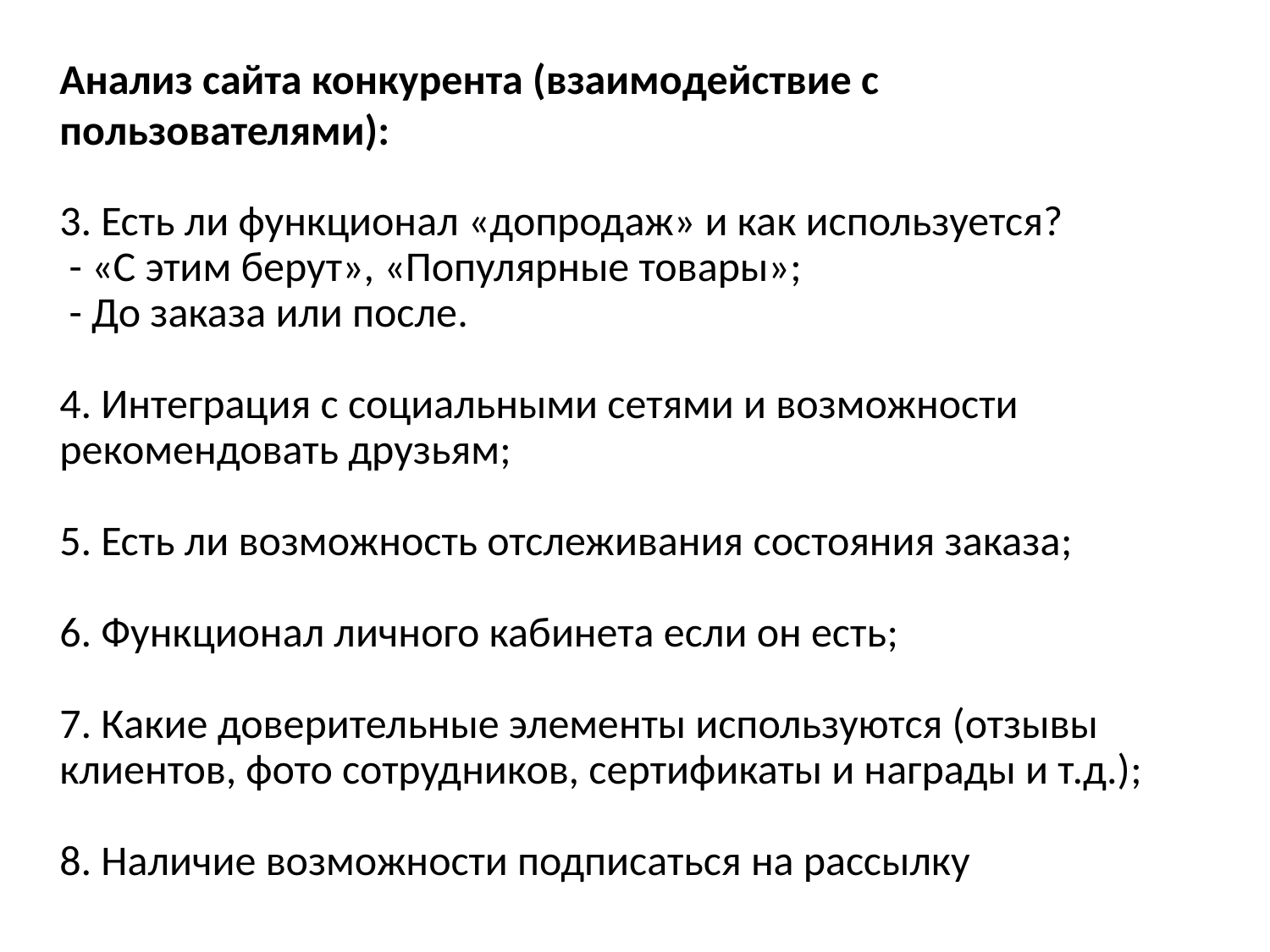

Анализ сайта конкурента (взаимодействие с пользователями):

3. Есть ли функционал «допродаж» и как используется?
 - «С этим берут», «Популярные товары»;
 - До заказа или после.

4. Интеграция с социальными сетями и возможности рекомендовать друзьям;
5. Есть ли возможность отслеживания состояния заказа;

6. Функционал личного кабинета если он есть;

7. Какие доверительные элементы используются (отзывы клиентов, фото сотрудников, сертификаты и награды и т.д.);

8. Наличие возможности подписаться на рассылку